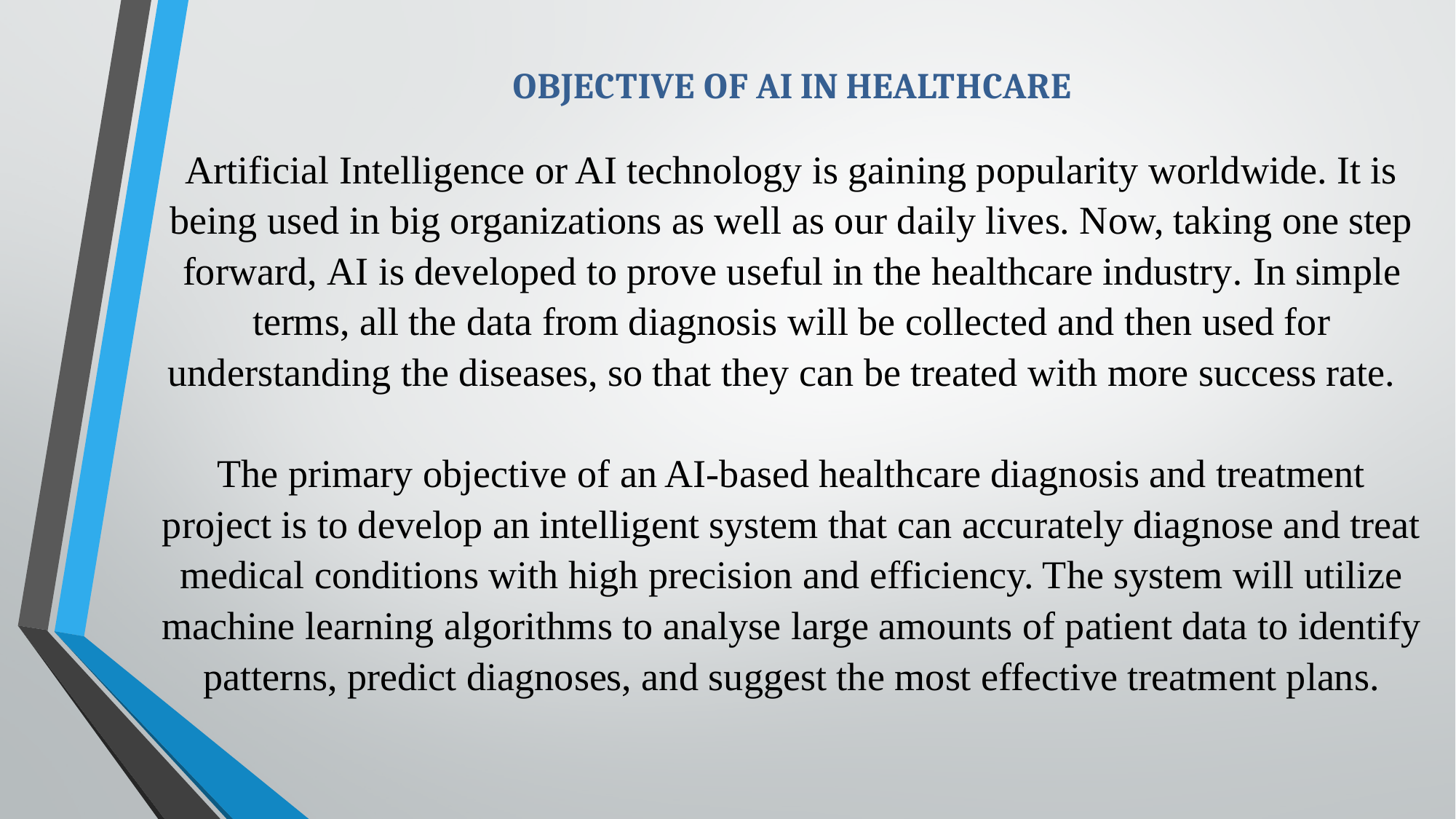

# OBJECTIVE OF AI IN HEALTHCARE Artificial Intelligence or AI technology is gaining popularity worldwide. It is being used in big organizations as well as our daily lives. Now, taking one step forward, AI is developed to prove useful in the healthcare industry. In simple terms, all the data from diagnosis will be collected and then used for understanding the diseases, so that they can be treated with more success rate.   The primary objective of an AI-based healthcare diagnosis and treatment project is to develop an intelligent system that can accurately diagnose and treat medical conditions with high precision and efficiency. The system will utilize machine learning algorithms to analyse large amounts of patient data to identify patterns, predict diagnoses, and suggest the most effective treatment plans.